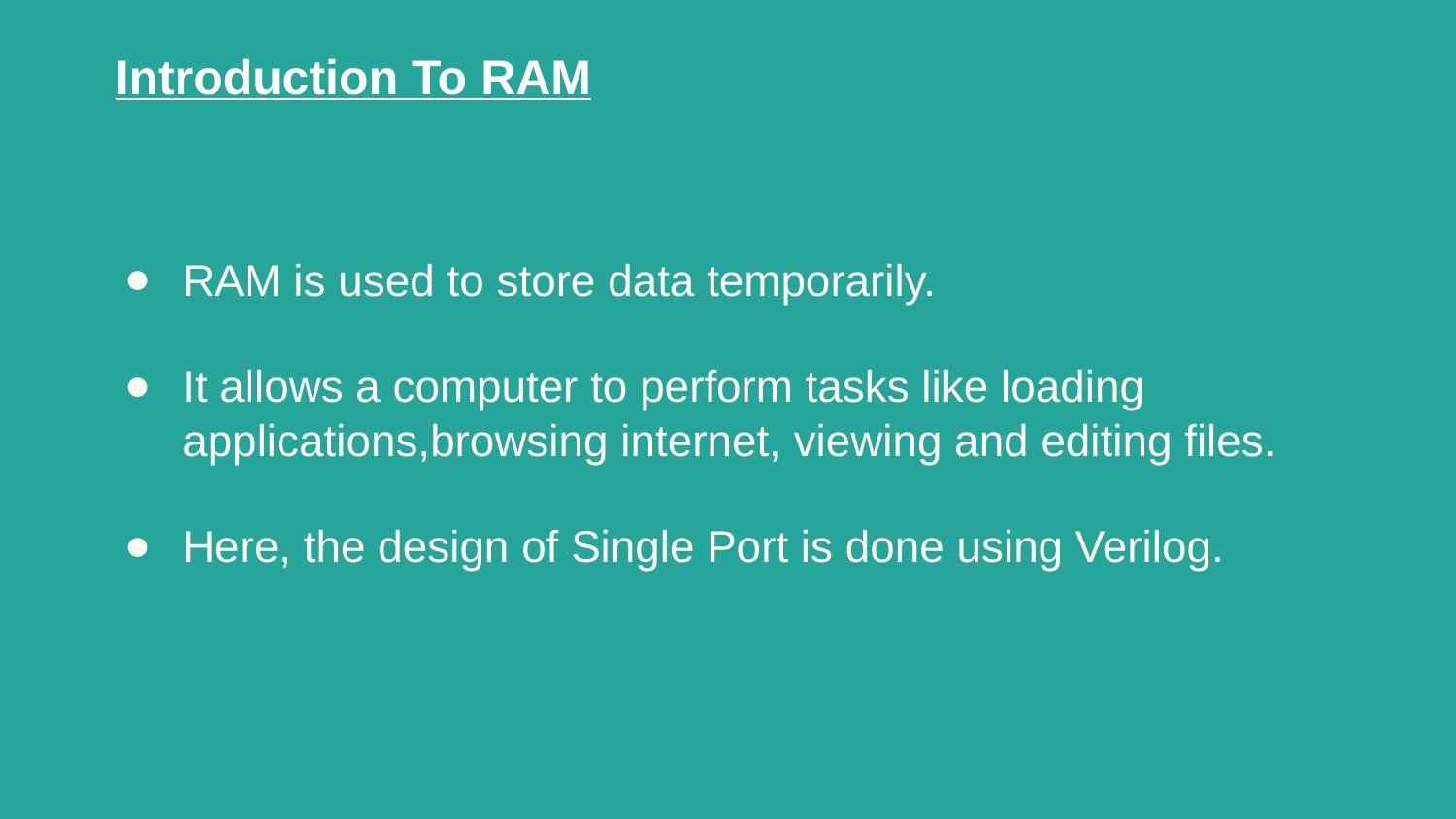

Introduction To RAM
# RAM is used to store data temporarily.

It allows a computer to perform tasks like loading applications,browsing internet, viewing and editing files.

Here, the design of Single Port is done using Verilog.